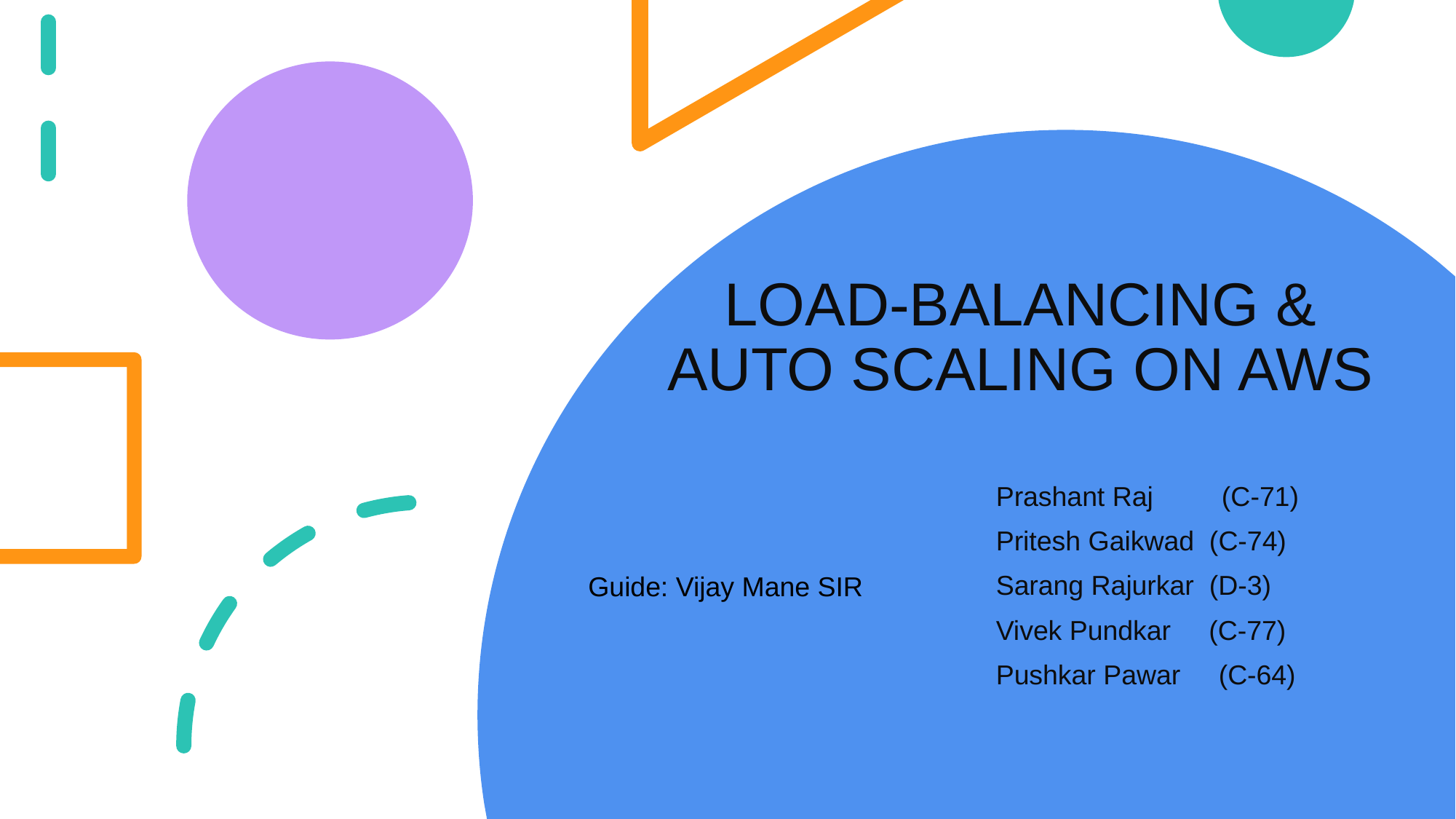

# LOAD-BALANCING & AUTO SCALING ON AWS
Prashant Raj         (C-71)
Pritesh Gaikwad  (C-74)
Sarang Rajurkar  (D-3)
Vivek Pundkar     (C-77)
Pushkar Pawar     (C-64)
Guide: Vijay Mane SIR